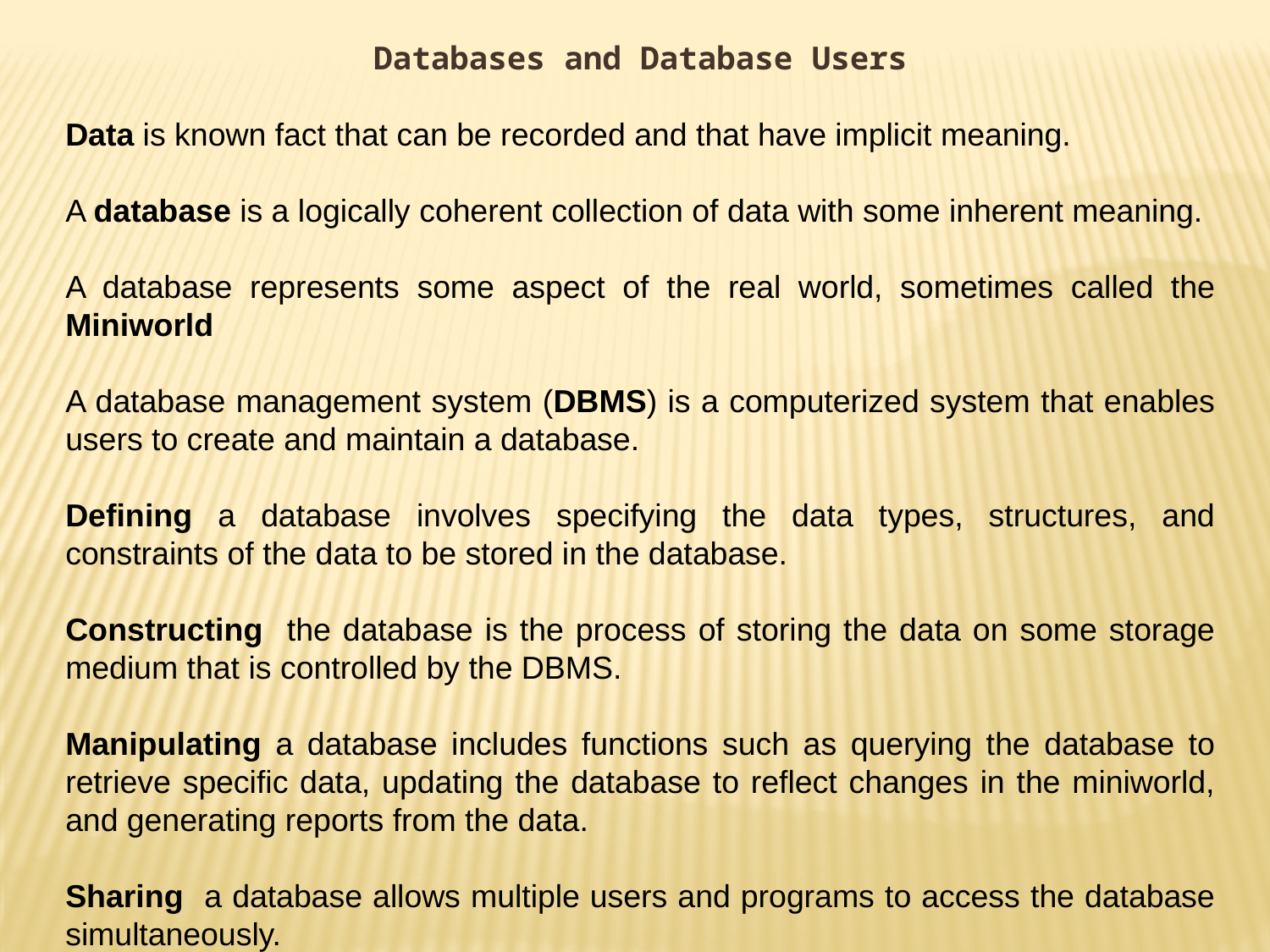

Databases and Database Users

Data is known fact that can be recorded and that have implicit meaning.

A database is a logically coherent collection of data with some inherent meaning.

A database represents some aspect of the real world, sometimes called the Miniworld

A database management system (DBMS) is a computerized system that enables users to create and maintain a database.

Defining a database involves specifying the data types, structures, and constraints of the data to be stored in the database.

Constructing  the database is the process of storing the data on some storage medium that is controlled by the DBMS.

Manipulating a database includes functions such as querying the database to retrieve specific data, updating the database to reflect changes in the miniworld, and generating reports from the data.

Sharing  a database allows multiple users and programs to access the database simultaneously.